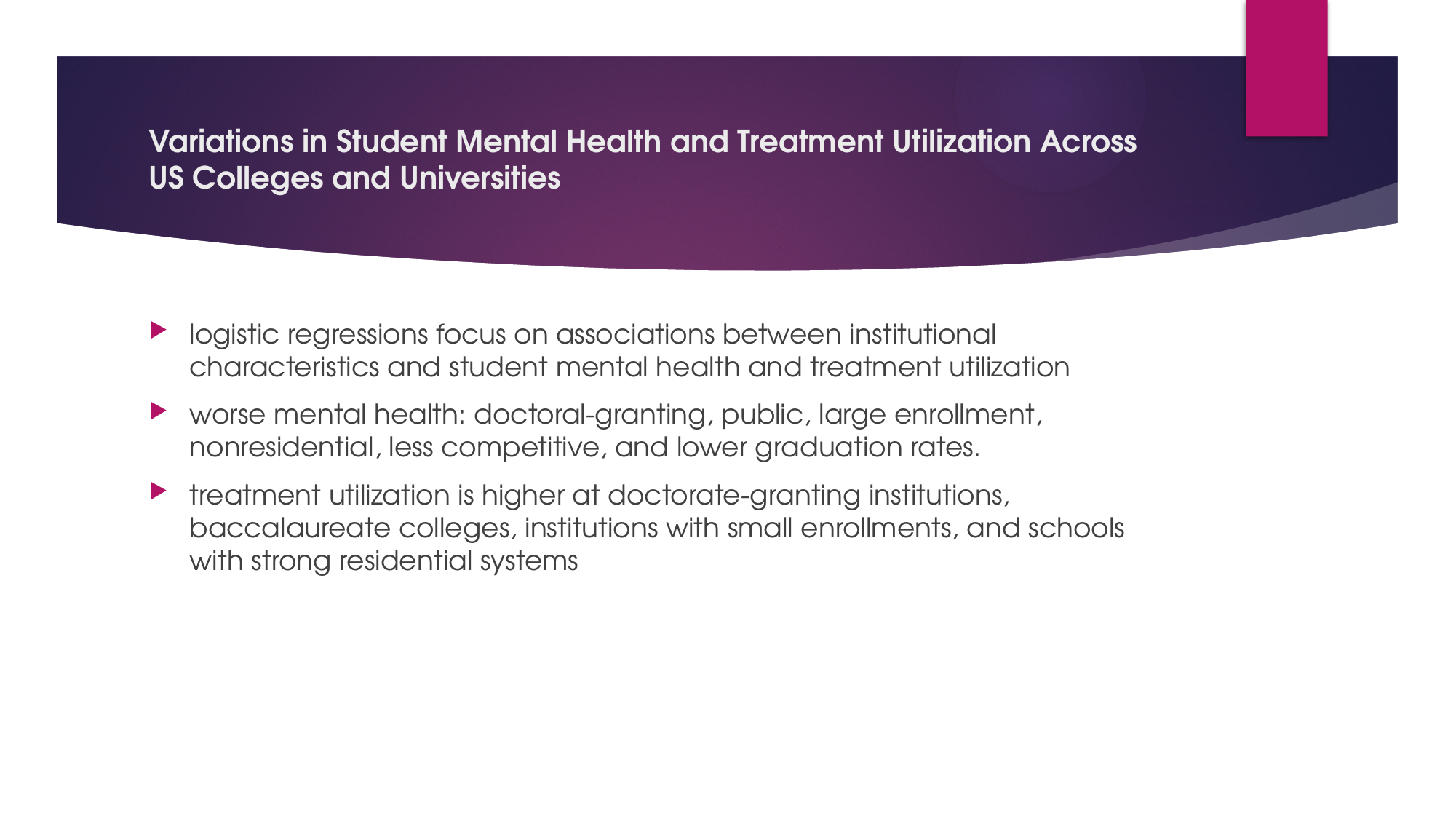

# Variations in Student Mental Health and Treatment Utilization Across US Colleges and Universities
logistic regressions focus on associations between institutional characteristics and student mental health and treatment utilization
worse mental health: doctoral-granting, public, large enrollment, nonresidential, less competitive, and lower graduation rates.
treatment utilization is higher at doctorate-granting institutions, baccalaureate colleges, institutions with small enrollments, and schools with strong residential systems